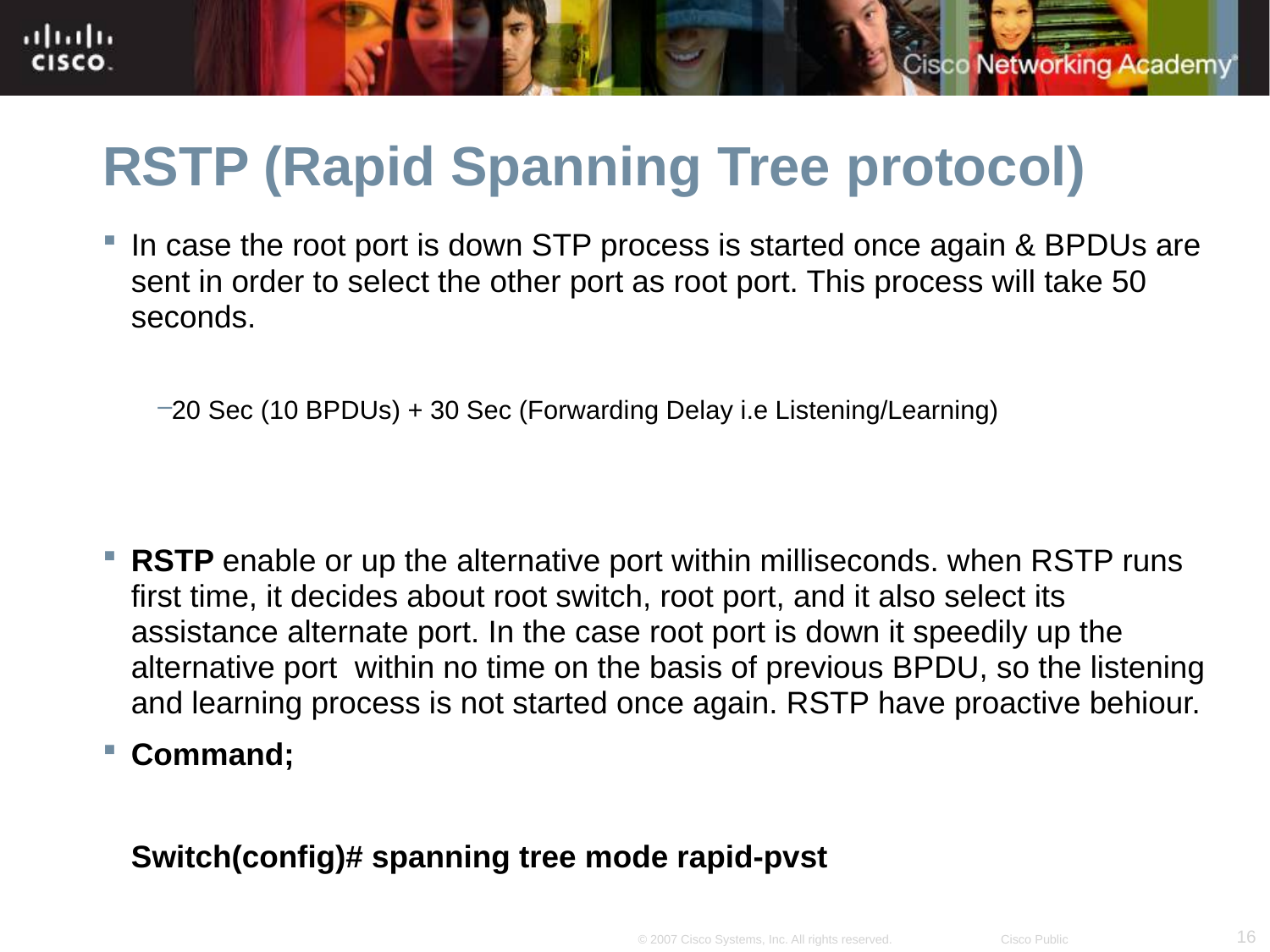

# RSTP (Rapid Spanning Tree protocol)
In case the root port is down STP process is started once again & BPDUs are sent in order to select the other port as root port. This process will take 50 seconds.

20 Sec (10 BPDUs) + 30 Sec (Forwarding Delay i.e Listening/Learning)

RSTP enable or up the alternative port within milliseconds. when RSTP runs first time, it decides about root switch, root port, and it also select its assistance alternate port. In the case root port is down it speedily up the alternative port  within no time on the basis of previous BPDU, so the listening and learning process is not started once again. RSTP have proactive behiour.
Command;

		Switch(config)# spanning tree mode rapid-pvst